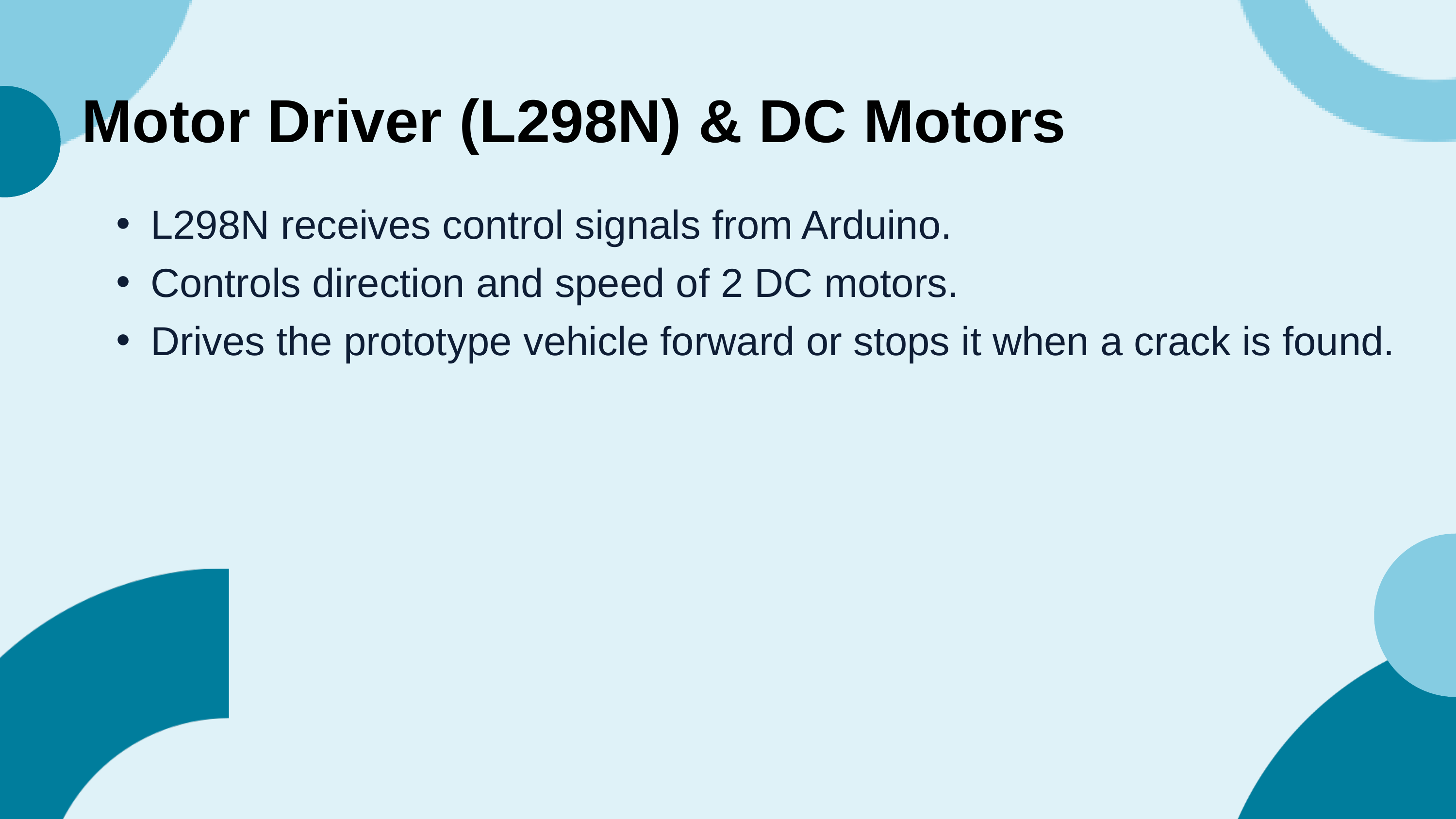

Motor Driver (L298N) & DC Motors

L298N receives control signals from Arduino.
Controls direction and speed of 2 DC motors.
Drives the prototype vehicle forward or stops it when a crack is found.